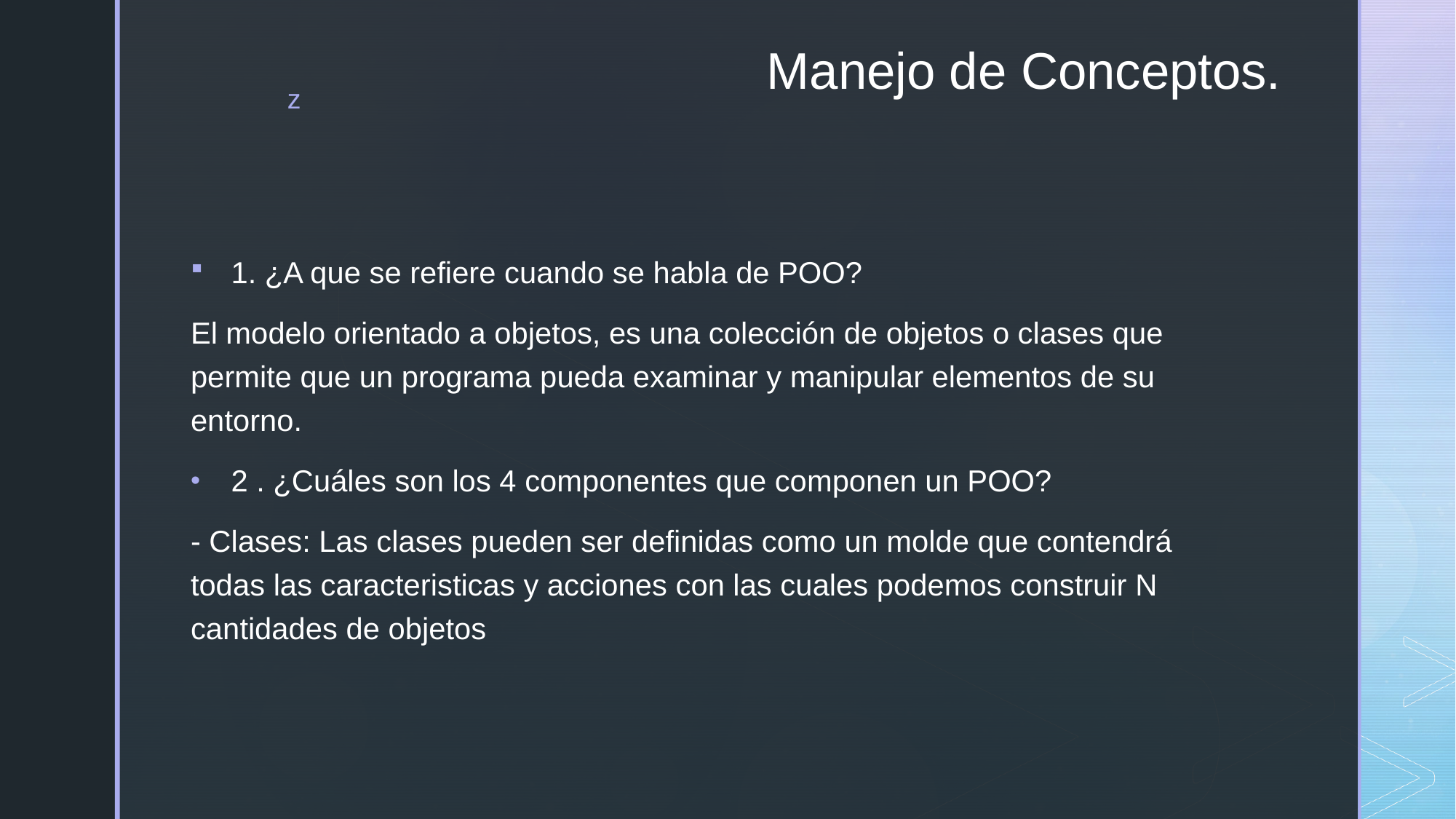

# Manejo de Conceptos.
1. ¿A que se refiere cuando se habla de POO?
El modelo orientado a objetos, es una colección de objetos o clases que permite que un programa pueda examinar y manipular elementos de su entorno.
2 . ¿Cuáles son los 4 componentes que componen un POO?
- Clases: Las clases pueden ser definidas como un molde que contendrá todas las caracteristicas y acciones con las cuales podemos construir N cantidades de objetos